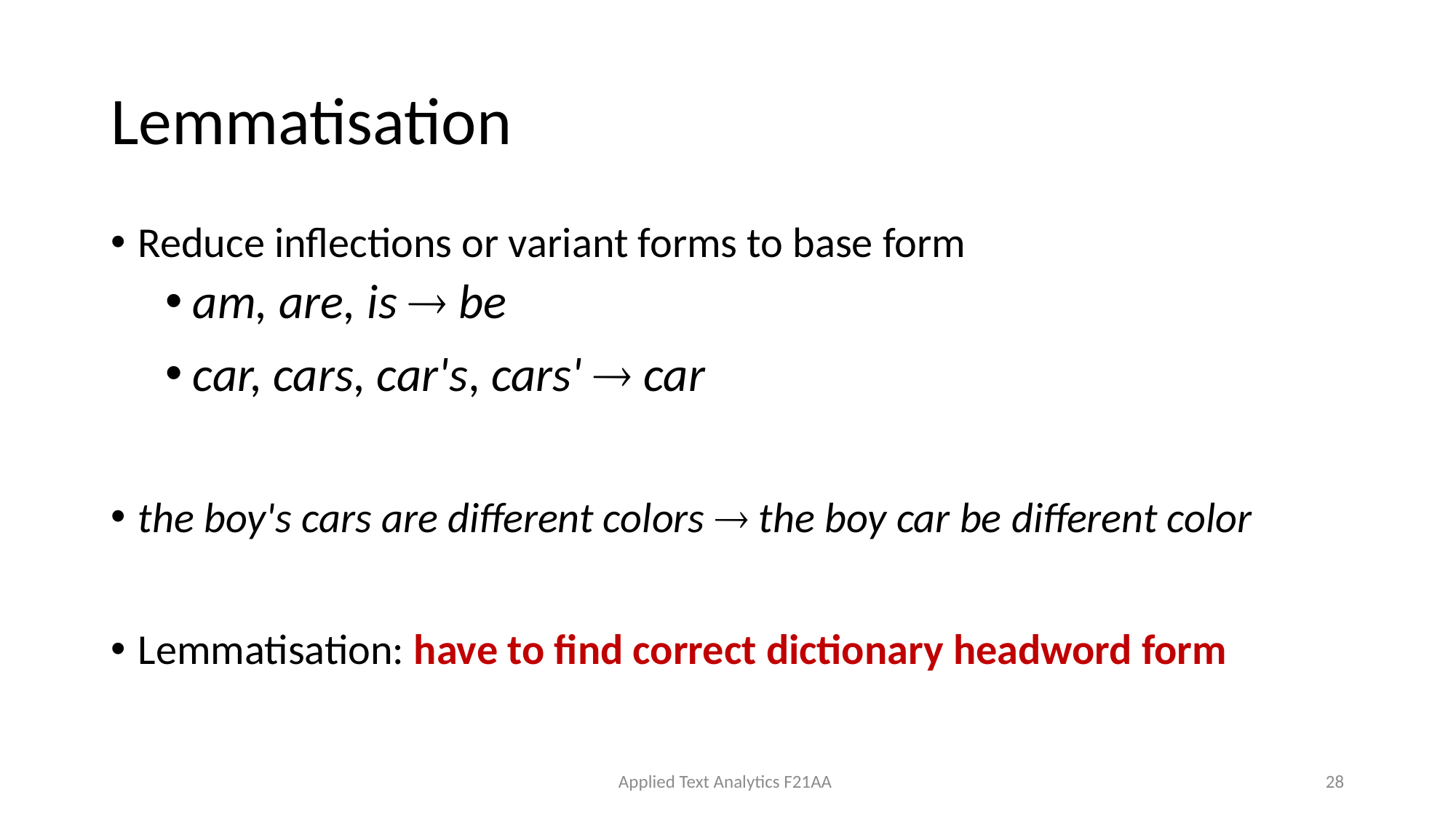

# Lemmatisation
Reduce inflections or variant forms to base form
am, are, is → be
car, cars, car's, cars' → car

the boy's cars are different colors → the boy car be different color

Lemmatisation: have to find correct dictionary headword form

Applied Text Analytics F21AA
28